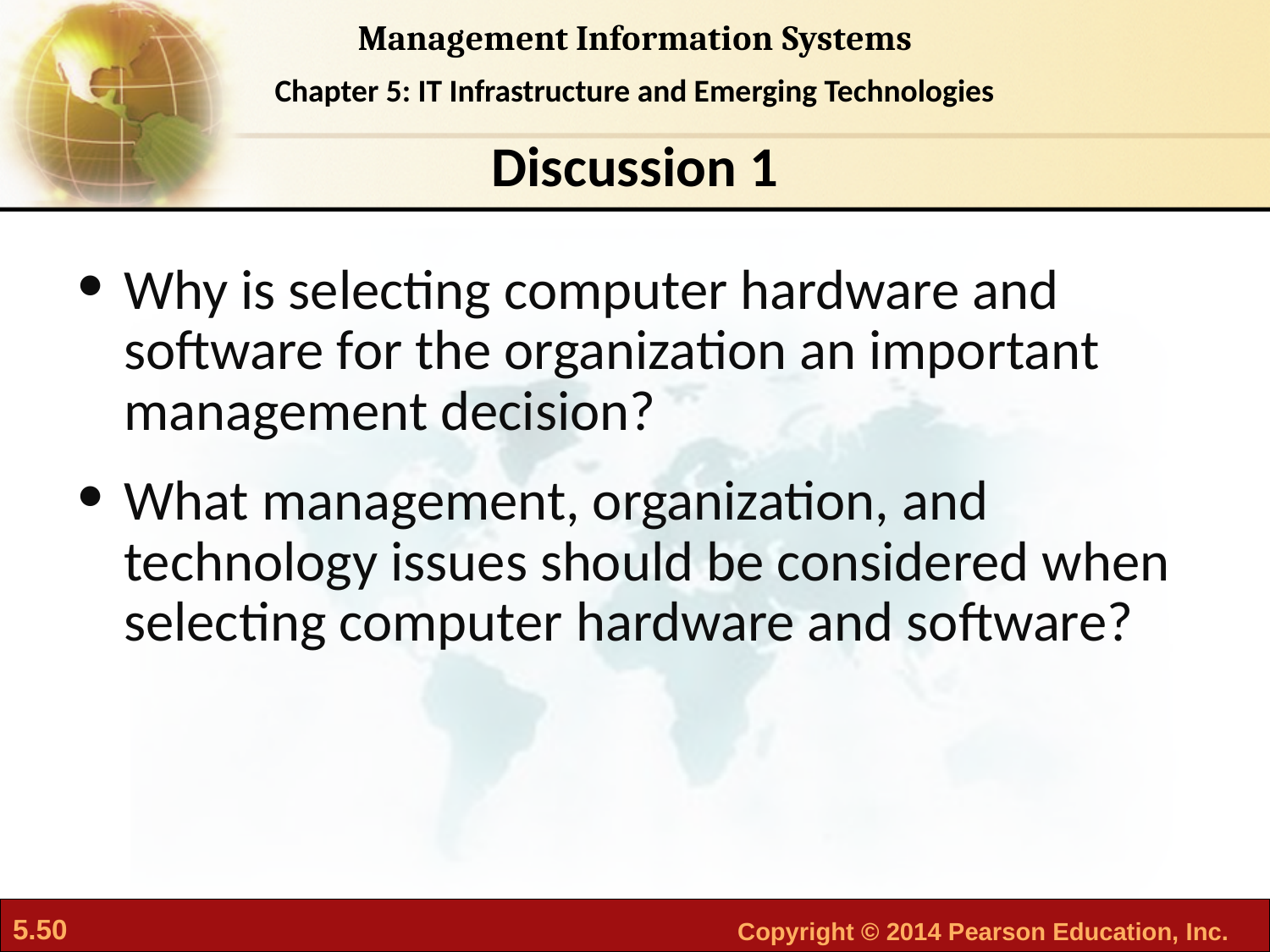

Discussion 1
Why is selecting computer hardware and software for the organization an important management decision?
What management, organization, and technology issues should be considered when selecting computer hardware and software?